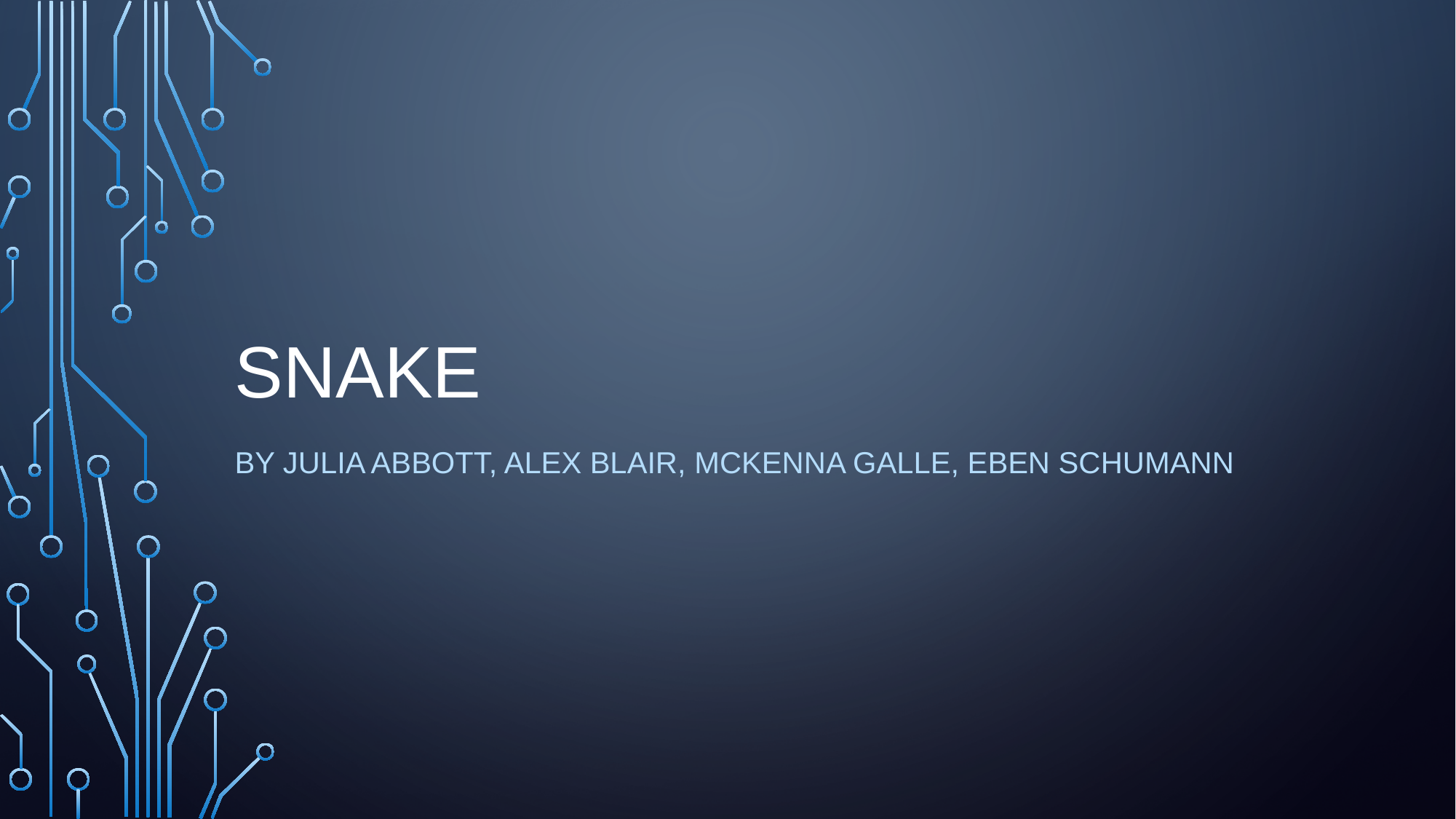

# Snake
By Julia Abbott, Alex Blair, McKenna Galle, Eben Schumann